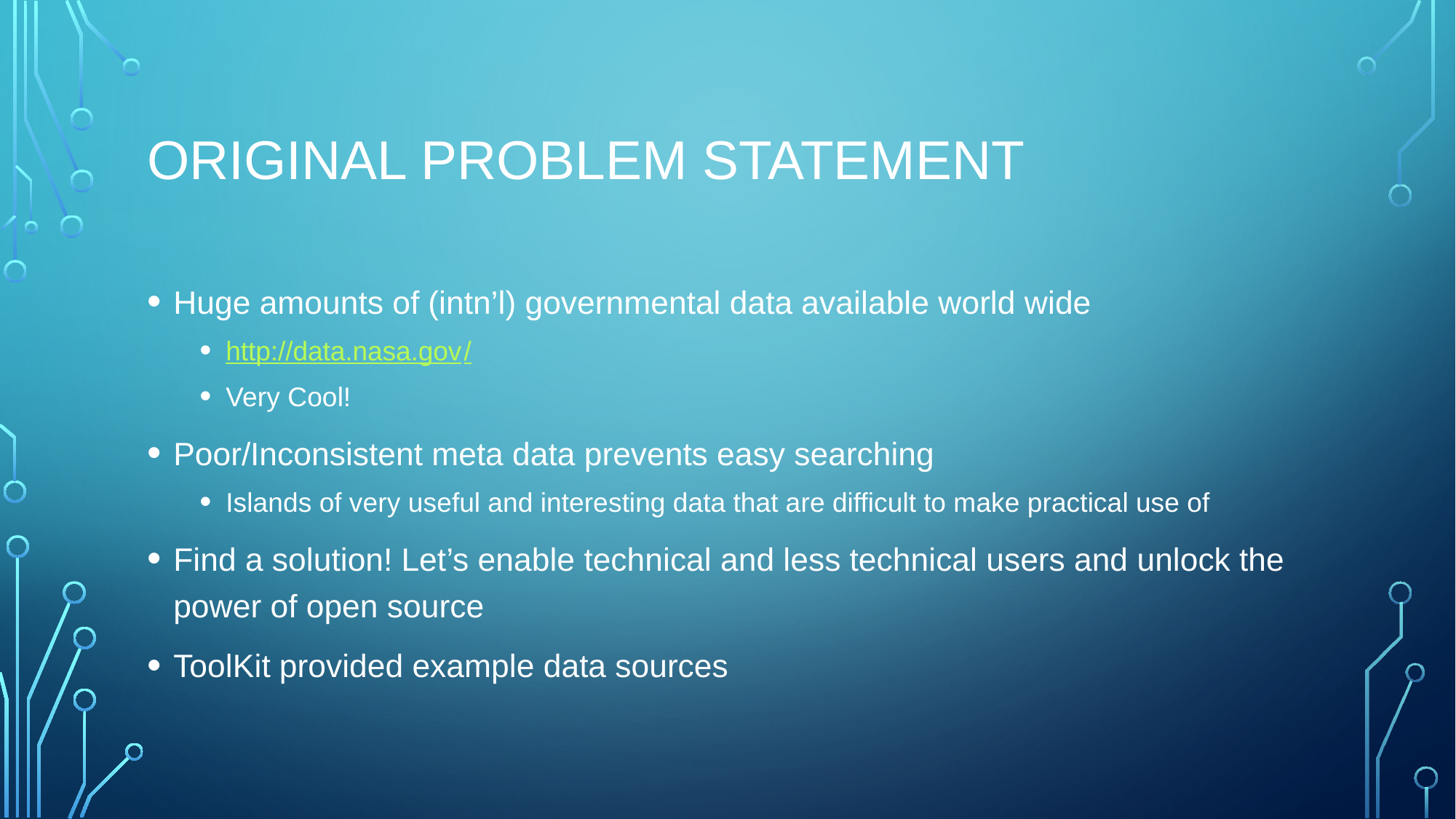

# Original problem statement
Huge amounts of (intn’l) governmental data available world wide
http://data.nasa.gov/
Very Cool!
Poor/Inconsistent meta data prevents easy searching
Islands of very useful and interesting data that are difficult to make practical use of
Find a solution! Let’s enable technical and less technical users and unlock the power of open source
ToolKit provided example data sources